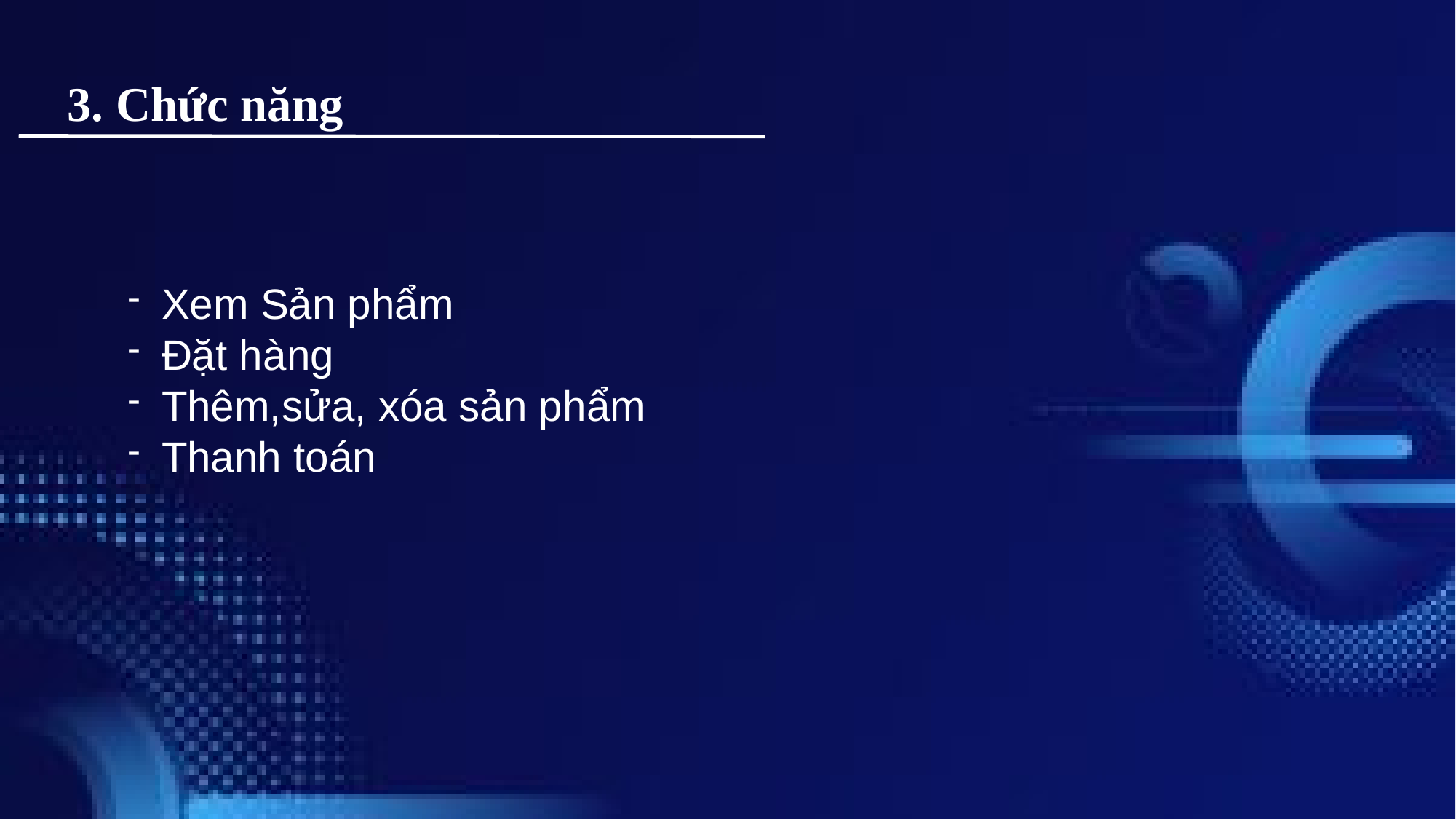

3. Chức năng

Xem Sản phẩm
Đặt hàng
Thêm,sửa, xóa sản phẩm
Thanh toán